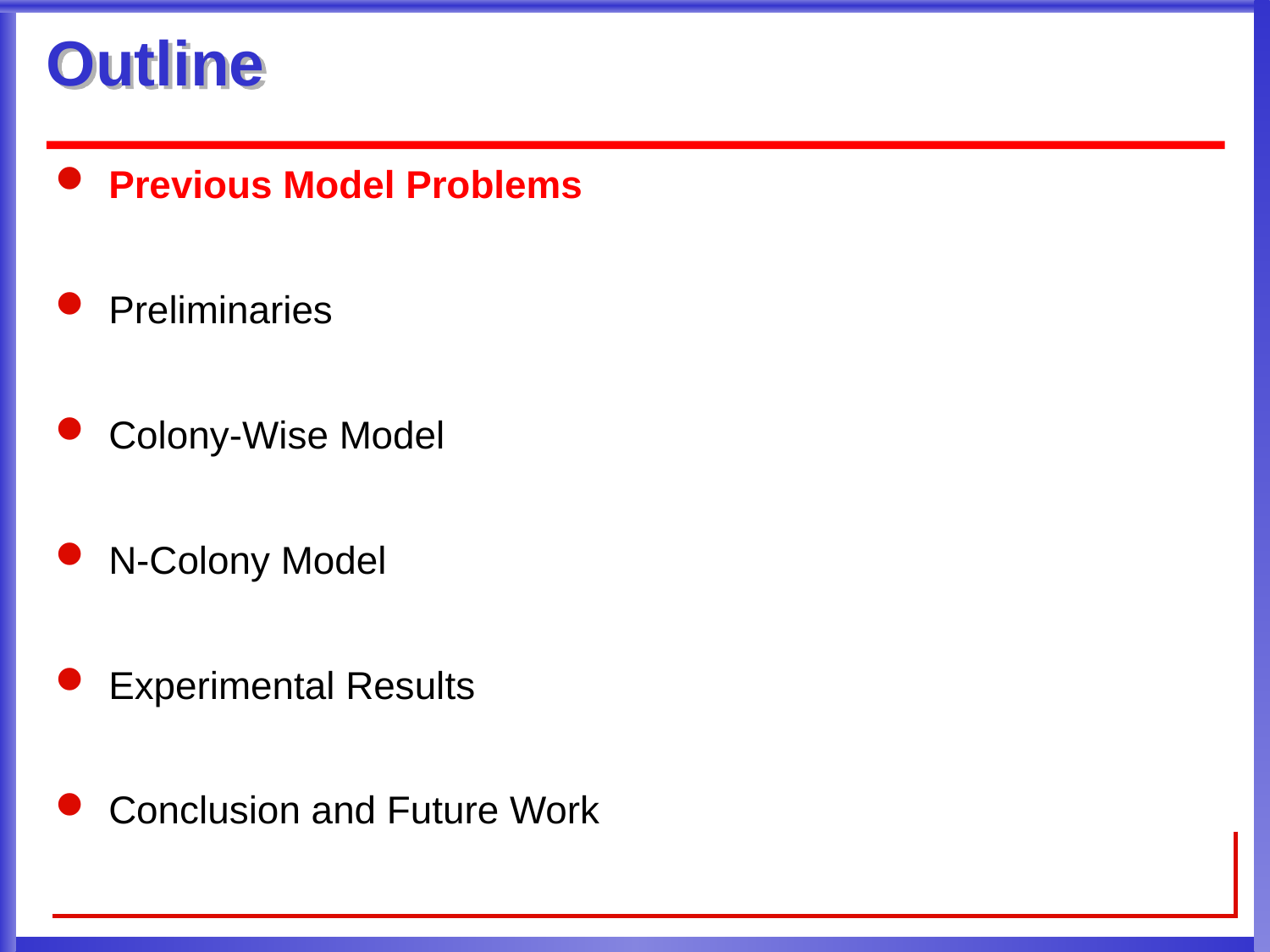

# Outline
Previous Model Problems

Preliminaries

Colony-Wise Model

N-Colony Model

Experimental Results

Conclusion and Future Work